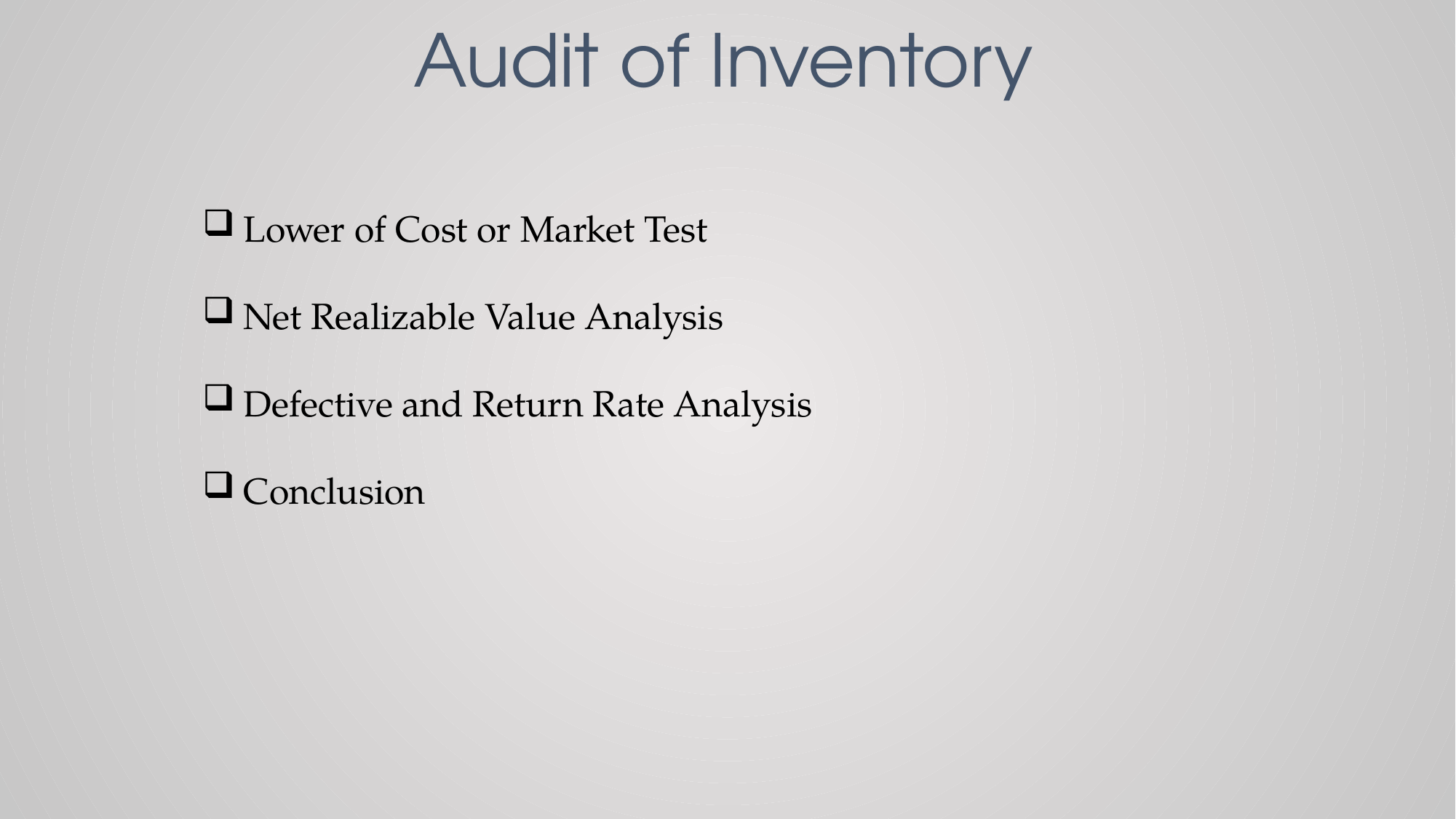

# Audit of Inventory

Lower of Cost or Market Test

Net Realizable Value Analysis

Defective and Return Rate Analysis

Conclusion